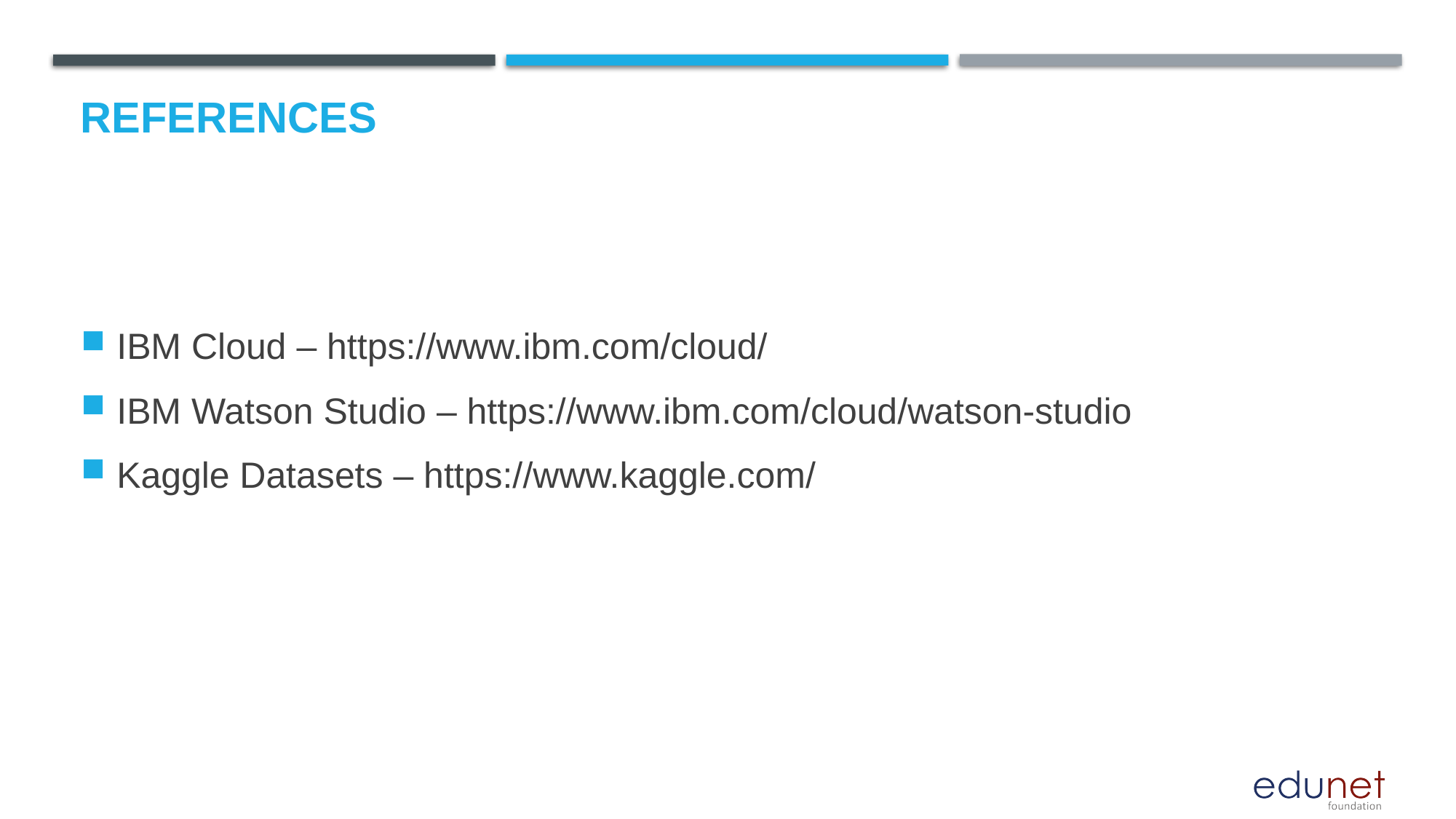

# References
IBM Cloud – https://www.ibm.com/cloud/
IBM Watson Studio – https://www.ibm.com/cloud/watson-studio
Kaggle Datasets – https://www.kaggle.com/